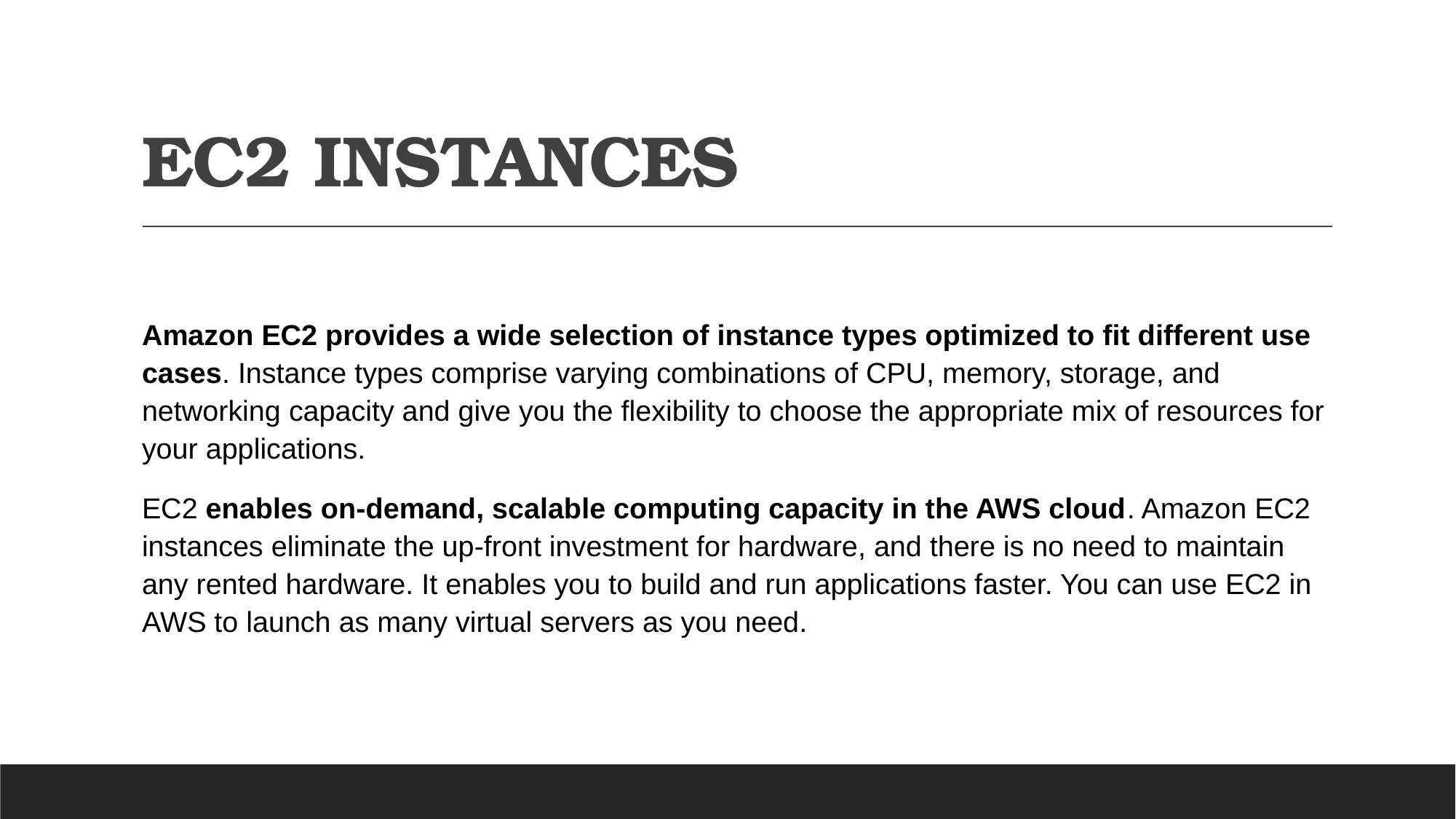

# EC2 INSTANCES

Amazon EC2 provides a wide selection of instance types optimized to fit different use cases. Instance types comprise varying combinations of CPU, memory, storage, and networking capacity and give you the flexibility to choose the appropriate mix of resources for your applications.
EC2 enables on-demand, scalable computing capacity in the AWS cloud. Amazon EC2 instances eliminate the up-front investment for hardware, and there is no need to maintain any rented hardware. It enables you to build and run applications faster. You can use EC2 in AWS to launch as many virtual servers as you need.